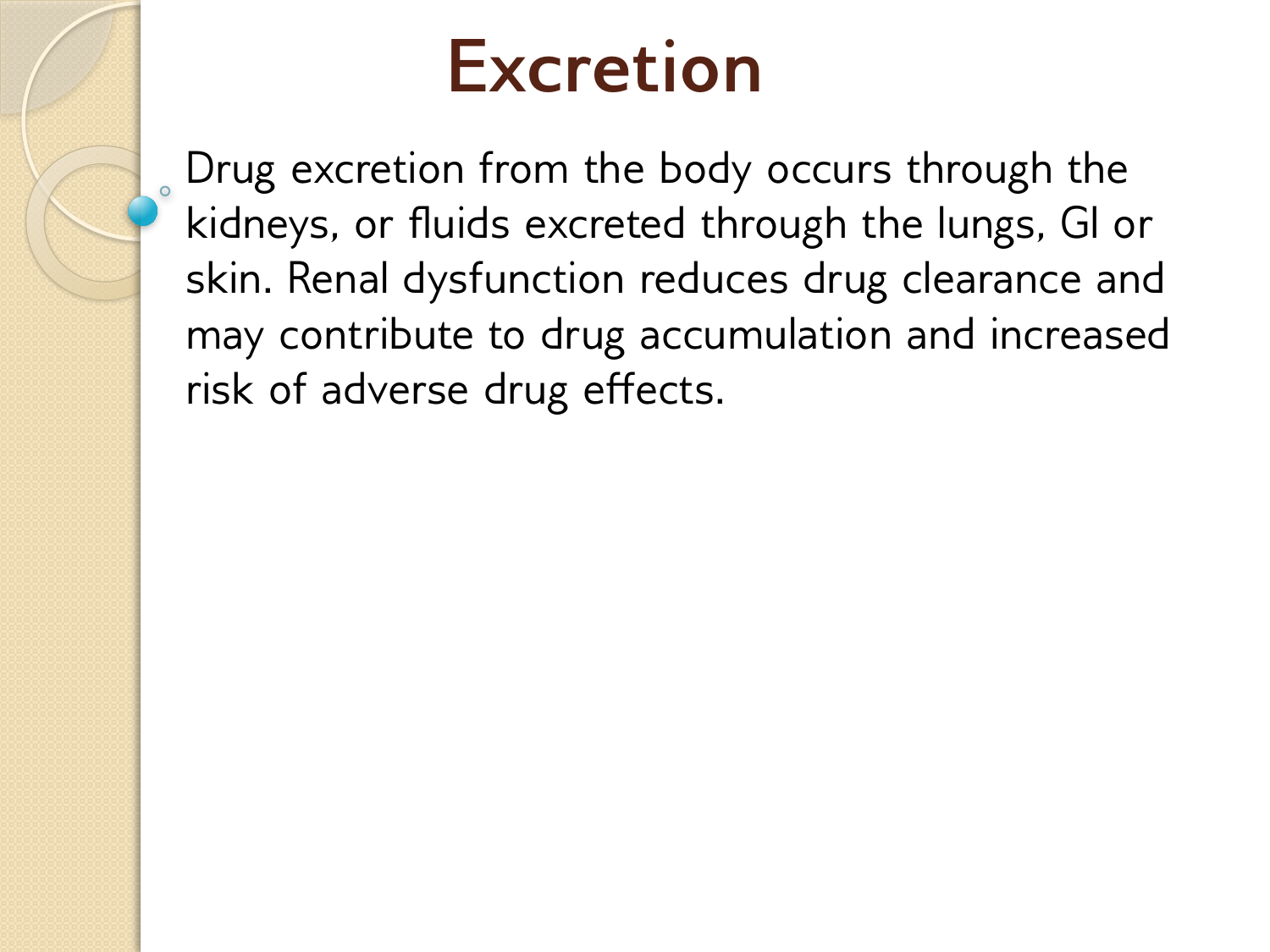

# Excretion
Drug excretion from the body occurs through the kidneys, or fluids excreted through the lungs, GI or skin. Renal dysfunction reduces drug clearance and may contribute to drug accumulation and increased risk of adverse drug effects.